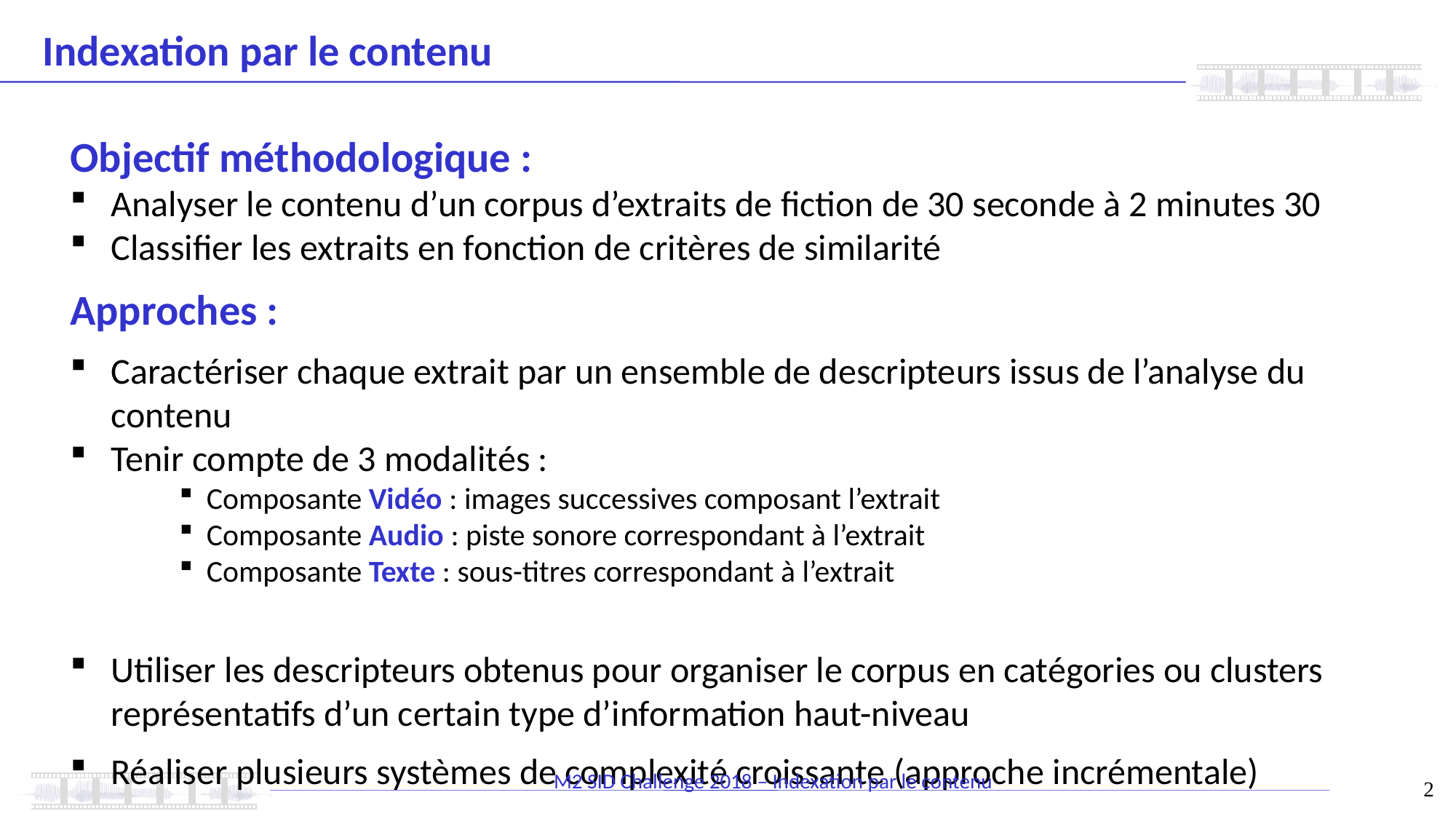

# Indexation par le contenu
Objectif méthodologique :
Analyser le contenu d’un corpus d’extraits de fiction de 30 seconde à 2 minutes 30
Classifier les extraits en fonction de critères de similarité

Approches :

Caractériser chaque extrait par un ensemble de descripteurs issus de l’analyse du contenu
Tenir compte de 3 modalités :
Composante Vidéo : images successives composant l’extrait
Composante Audio : piste sonore correspondant à l’extrait
Composante Texte : sous-titres correspondant à l’extrait

Utiliser les descripteurs obtenus pour organiser le corpus en catégories ou clusters représentatifs d’un certain type d’information haut-niveau

Réaliser plusieurs systèmes de complexité croissante (approche incrémentale)
2
M2 SID Challenge 2018 – Indexation par le contenu